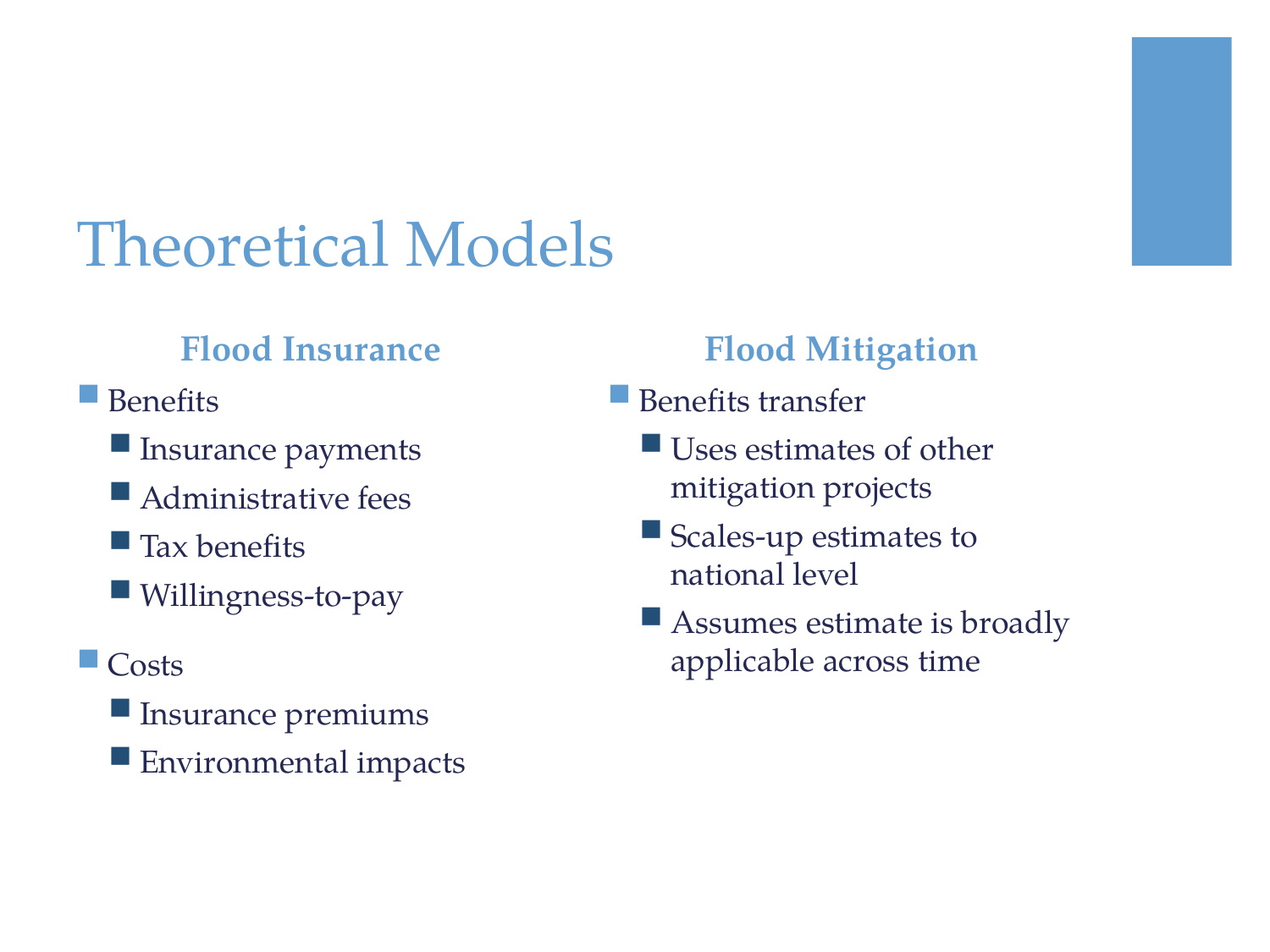

# Theoretical Models
Flood Insurance
Flood Mitigation
Benefits
Insurance payments
Administrative fees
Tax benefits
Willingness-to-pay
Costs
Insurance premiums
Environmental impacts

Benefits transfer
Uses estimates of other mitigation projects
Scales-up estimates to national level
Assumes estimate is broadly applicable across time